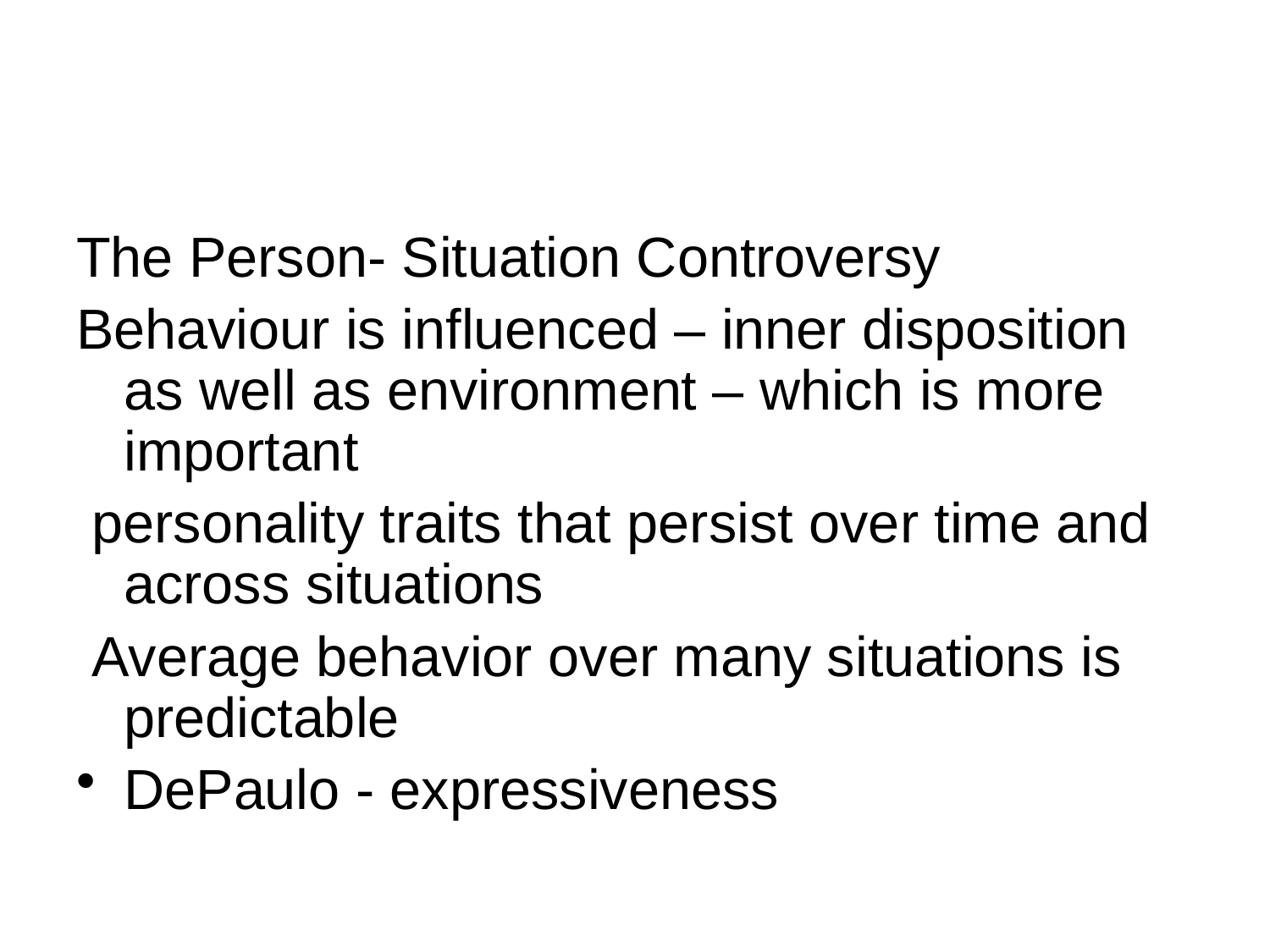

#
The Person- Situation Controversy
Behaviour is influenced – inner disposition as well as environment – which is more important
 personality traits that persist over time and across situations
 Average behavior over many situations is predictable
DePaulo - expressiveness